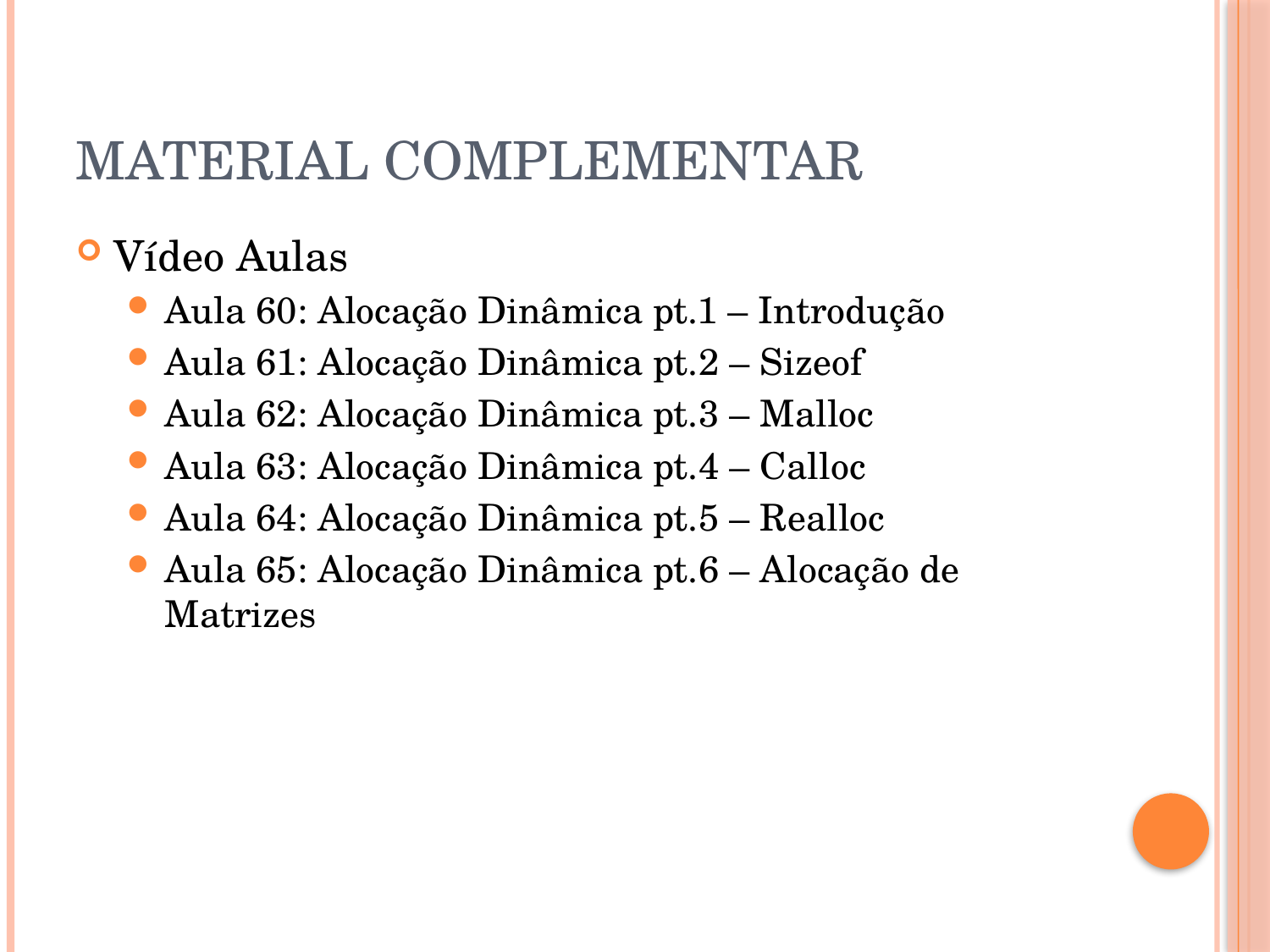

# Material Complementar
Vídeo Aulas
Aula 60: Alocação Dinâmica pt.1 – Introdução
Aula 61: Alocação Dinâmica pt.2 – Sizeof
Aula 62: Alocação Dinâmica pt.3 – Malloc
Aula 63: Alocação Dinâmica pt.4 – Calloc
Aula 64: Alocação Dinâmica pt.5 – Realloc
Aula 65: Alocação Dinâmica pt.6 – Alocação de Matrizes